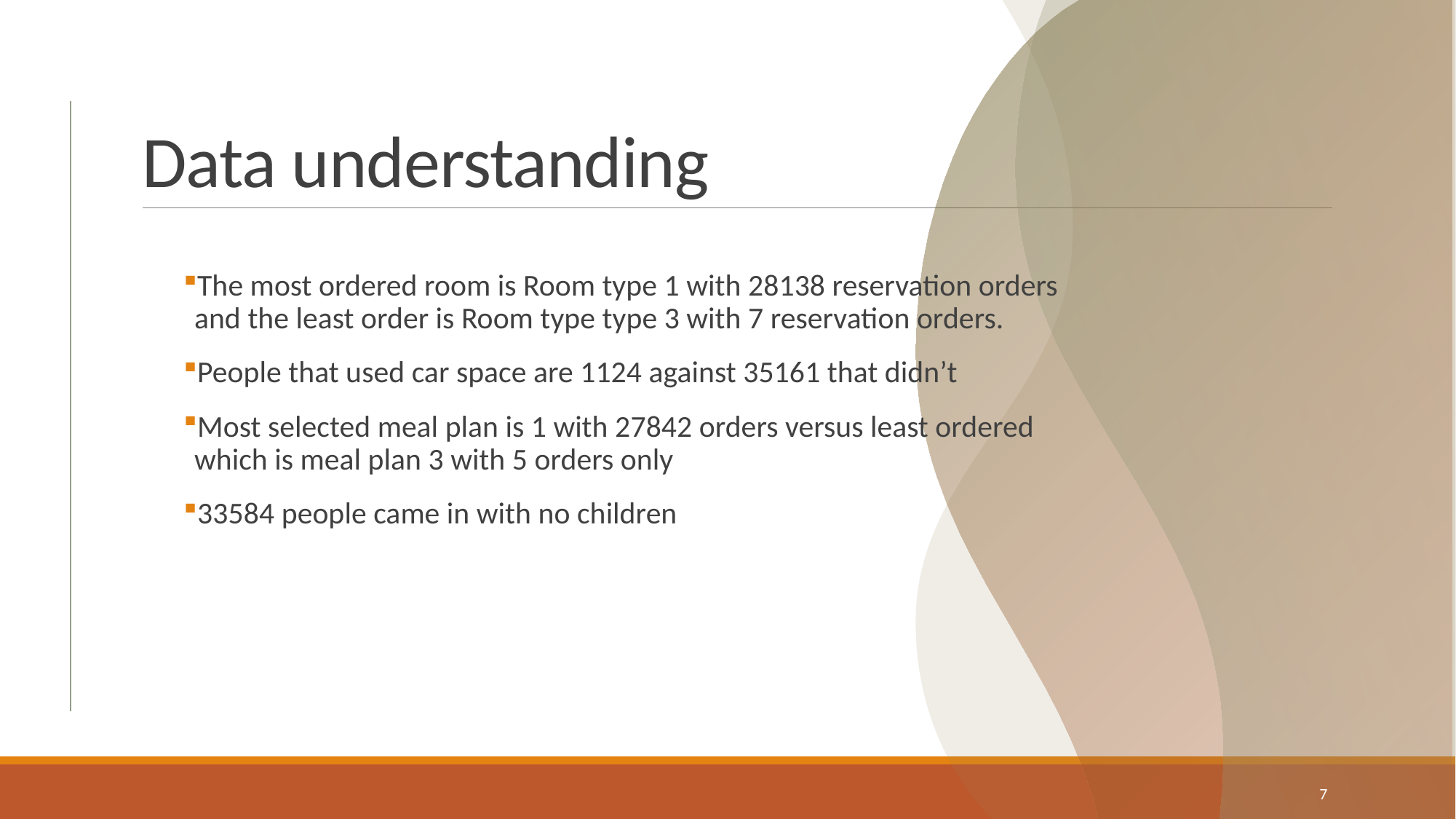

# Data understanding
The most ordered room is Room type 1 with 28138 reservation orders and the least order is Room type type 3 with 7 reservation orders.
People that used car space are 1124 against 35161 that didn’t
Most selected meal plan is 1 with 27842 orders versus least ordered which is meal plan 3 with 5 orders only
33584 people came in with no children
7